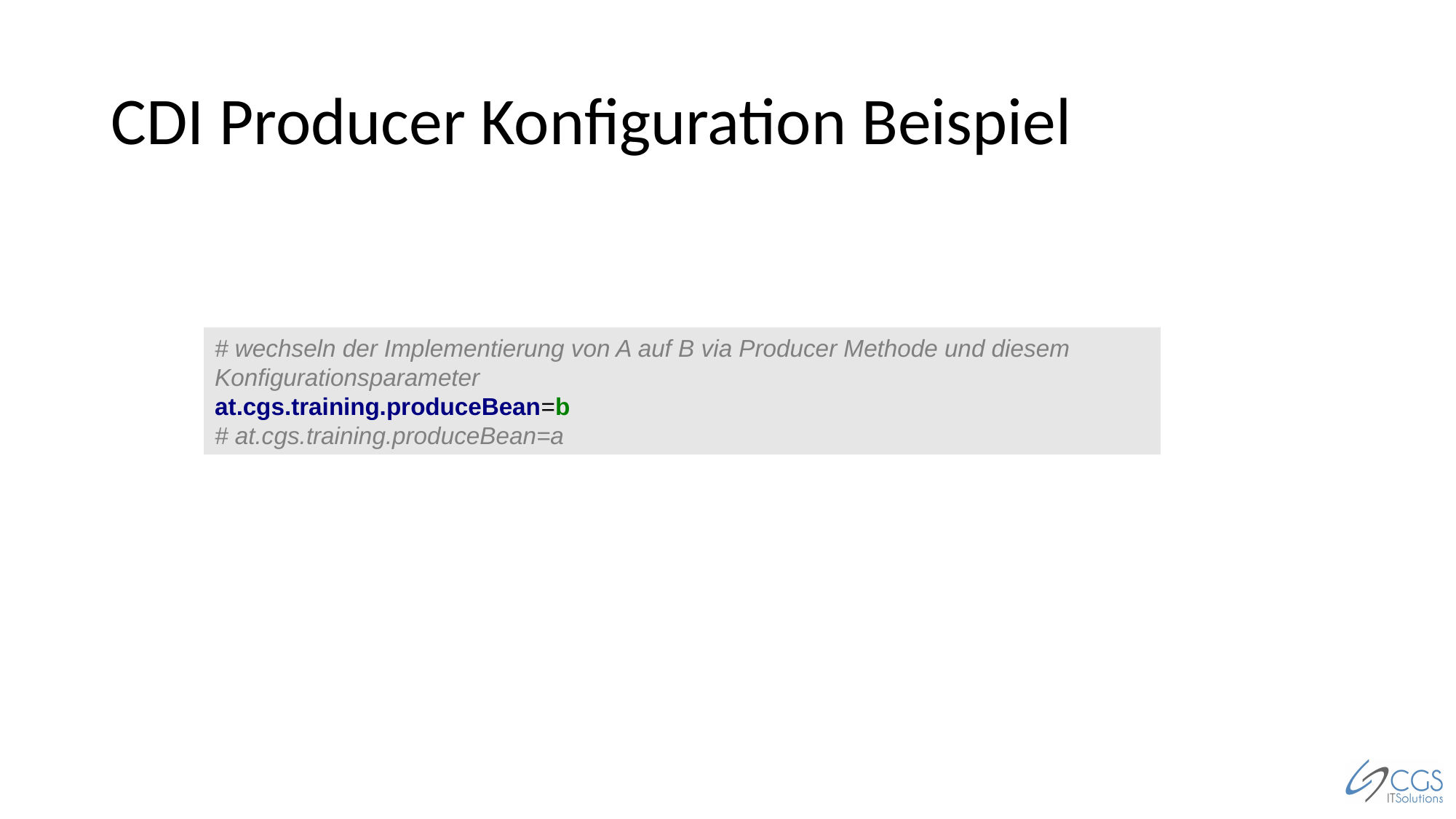

# CDI Producer Konfiguration Beispiel
# wechseln der Implementierung von A auf B via Producer Methode und diesem Konfigurationsparameter at.cgs.training.produceBean=b # at.cgs.training.produceBean=a